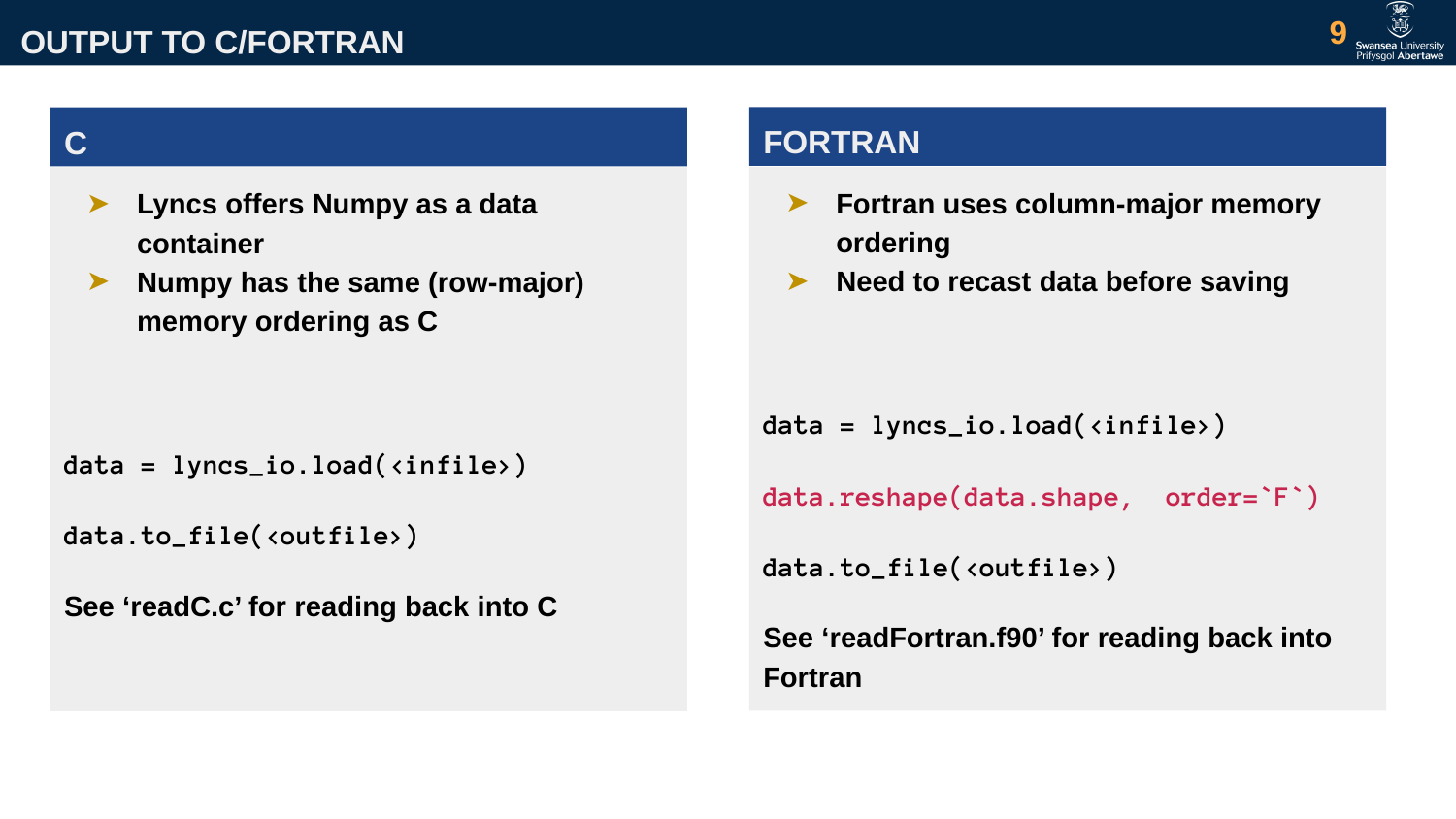

9
OUTPUT TO C/FORTRAN
FORTRAN
# C
Fortran uses column-major memory ordering
Need to recast data before saving

data = lyncs_io.load(<infile>)
data.reshape(data.shape,  order=`F`)
data.to_file(<outfile>)
See ‘readFortran.f90’ for reading back into Fortran
Lyncs offers Numpy as a data container
Numpy has the same (row-major) memory ordering as C

data = lyncs_io.load(<infile>)
data.to_file(<outfile>)
See ‘readC.c’ for reading back into C